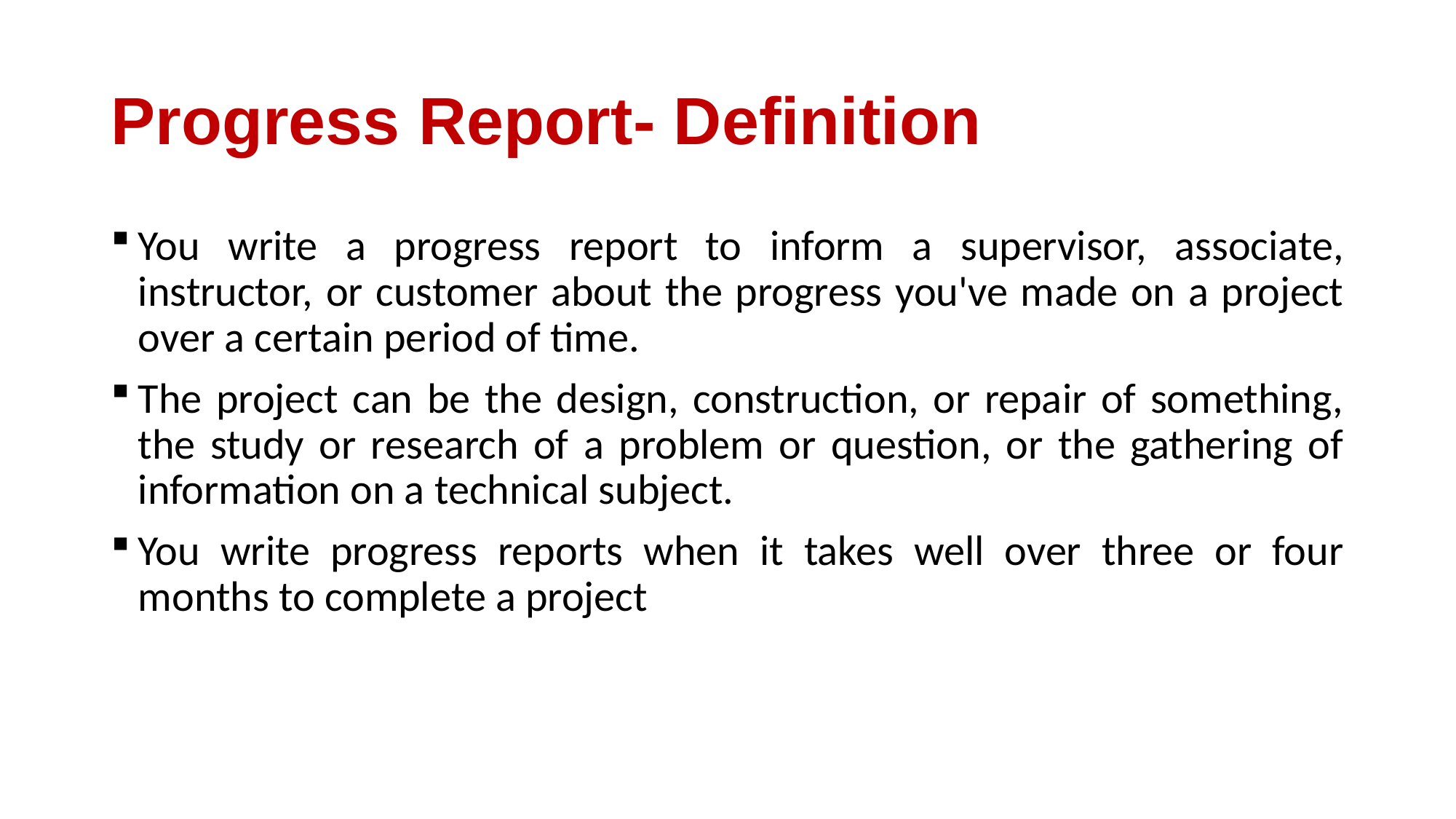

# Progress Report- Definition
You write a progress report to inform a supervisor, associate, instructor, or customer about the progress you've made on a project over a certain period of time.
The project can be the design, construction, or repair of something, the study or research of a problem or question, or the gathering of information on a technical subject.
You write progress reports when it takes well over three or four months to complete a project